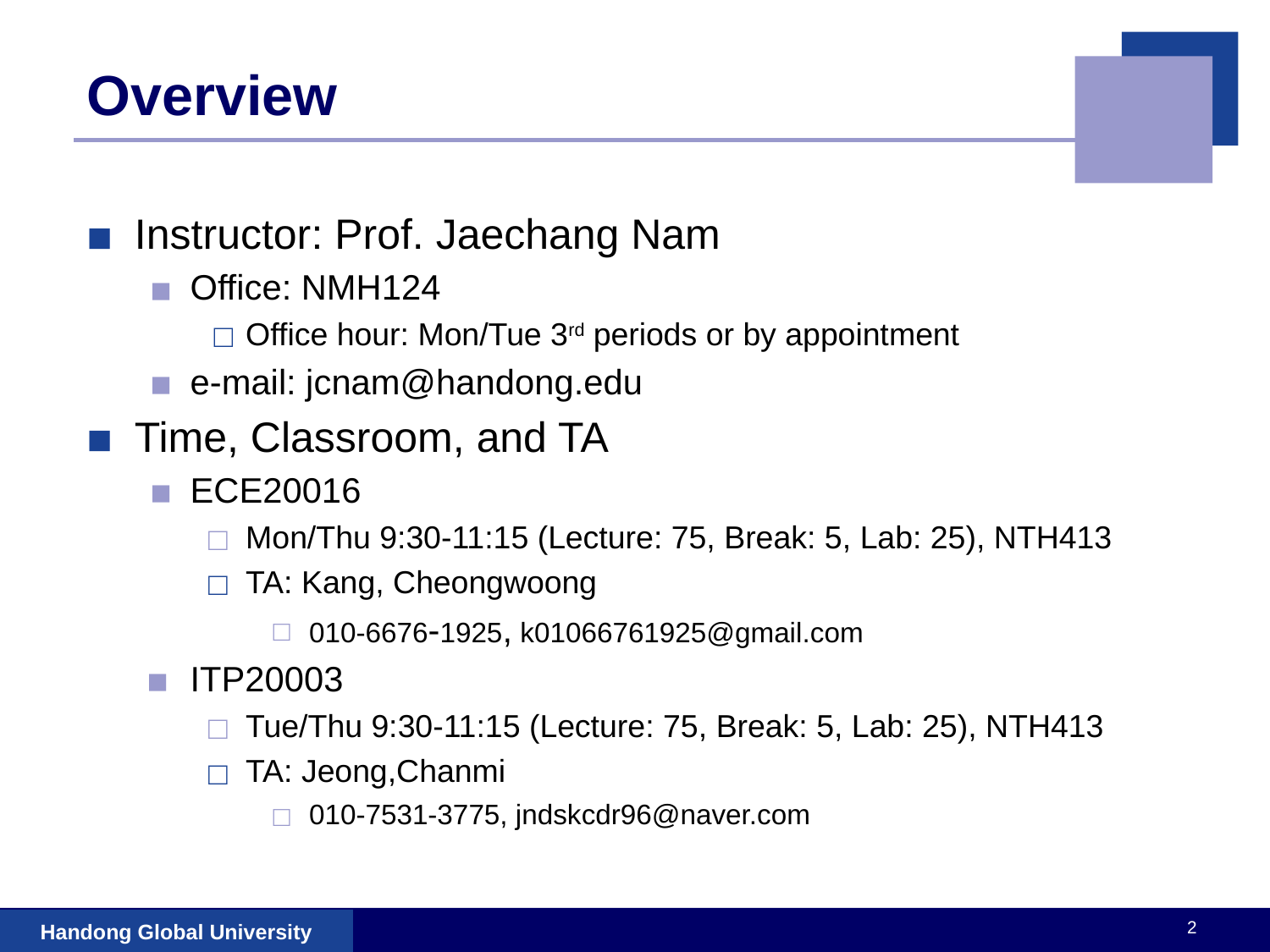

# Overview
Instructor: Prof. Jaechang Nam
Office: NMH124
Office hour: Mon/Tue 3rd periods or by appointment
e-mail: jcnam@handong.edu
Time, Classroom, and TA
ECE20016
Mon/Thu 9:30-11:15 (Lecture: 75, Break: 5, Lab: 25), NTH413
TA: Kang, Cheongwoong
010-6676-1925, k01066761925@gmail.com
ITP20003
Tue/Thu 9:30-11:15 (Lecture: 75, Break: 5, Lab: 25), NTH413
TA: Jeong,Chanmi
010-7531-3775, jndskcdr96@naver.com
2